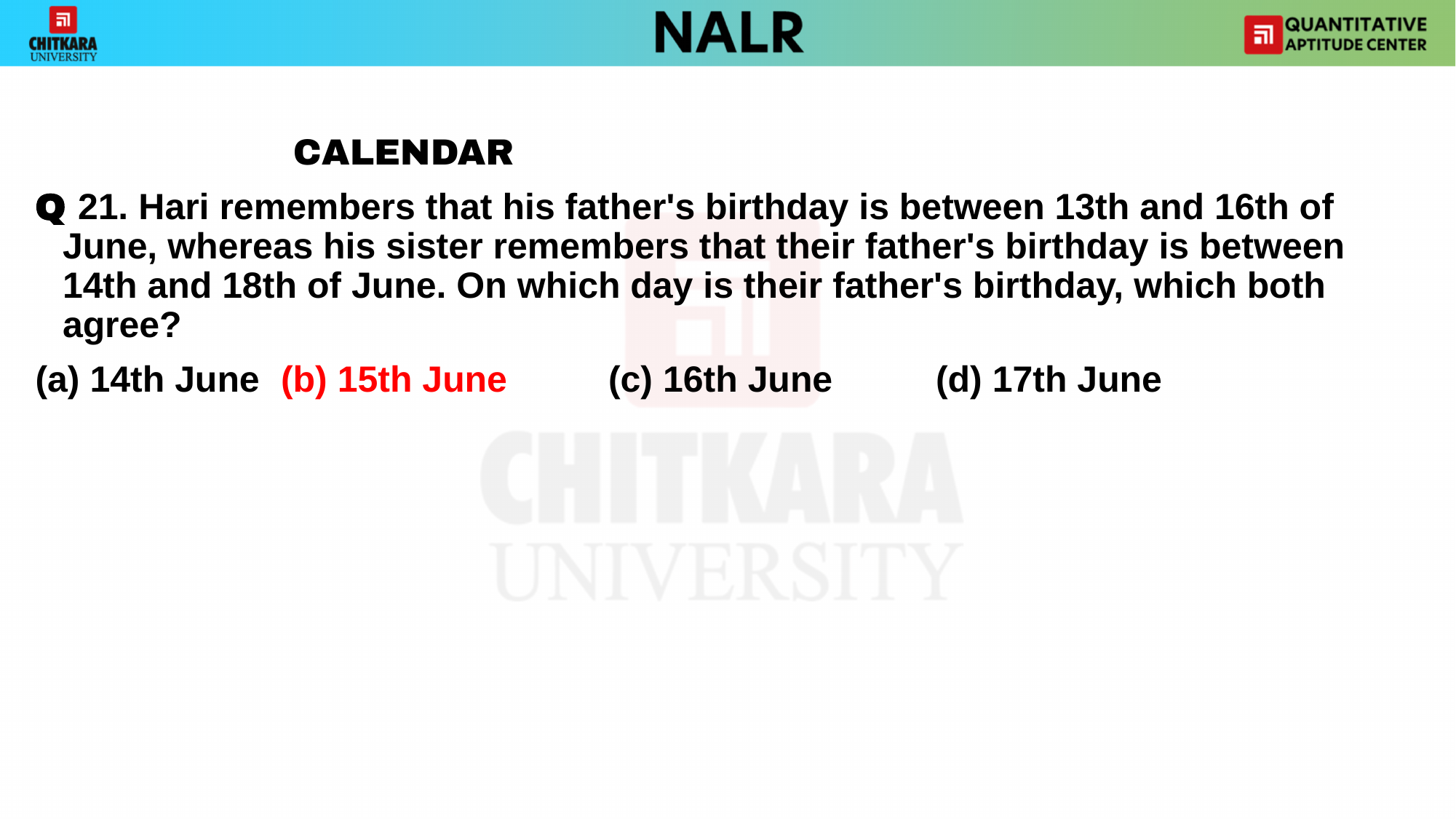

#
			 CALENDAR
Q 21. Hari remembers that his father's birthday is between 13th and 16th of June, whereas his sister remembers that their father's birthday is between 14th and 18th of June. On which day is their father's birthday, which both agree?
(a) 14th June 	(b) 15th June 	(c) 16th June 	(d) 17th June